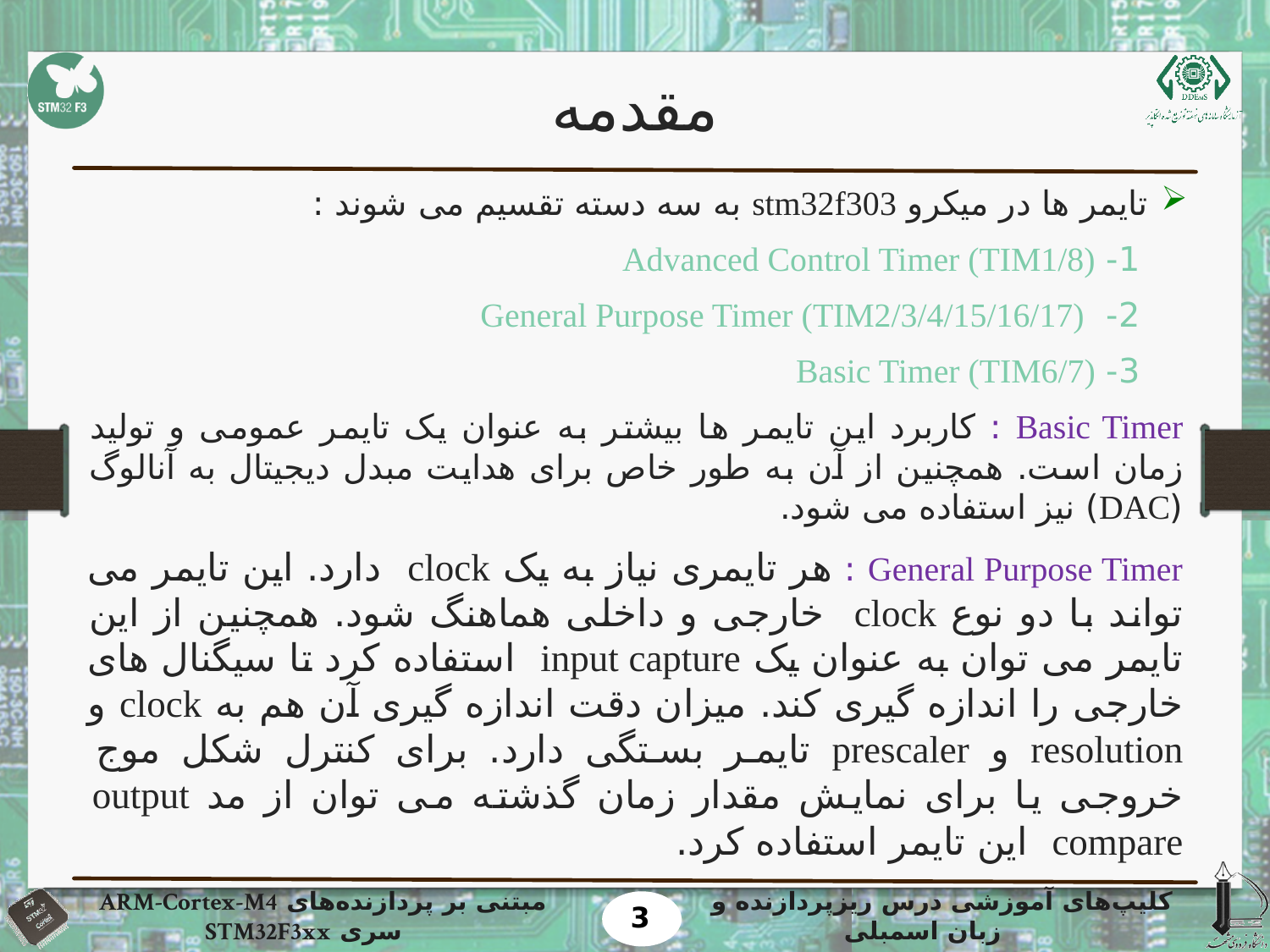

# مقدمه
تایمر ها در میکرو stm32f303 به سه دسته تقسیم می شوند :
    1- Advanced Control Timer (TIM1/8)
    2-  General Purpose Timer (TIM2/3/4/15/16/17)
    3- Basic Timer (TIM6/7)
Basic Timer : کاربرد این تایمر ها بیشتر به عنوان یک تایمر عمومی و تولید زمان است. همچنین از آن به طور خاص برای هدایت مبدل دیجیتال به آنالوگ (DAC) نیز استفاده می شود.
General Purpose Timer : هر تایمری نیاز به یک clock  دارد. این تایمر می تواند با دو نوع clock  خارجی و داخلی هماهنگ شود. همچنین از این تایمر می توان به عنوان یک input capture  استفاده کرد تا سیگنال های خارجی را اندازه گیری کند. میزان دقت اندازه گیری آن هم به clock و resolution و prescaler تایمر بستگی دارد. برای کنترل شکل موج خروجی یا برای نمایش مقدار زمان گذشته می توان از مد output compare  این تایمر استفاده کرد.

3